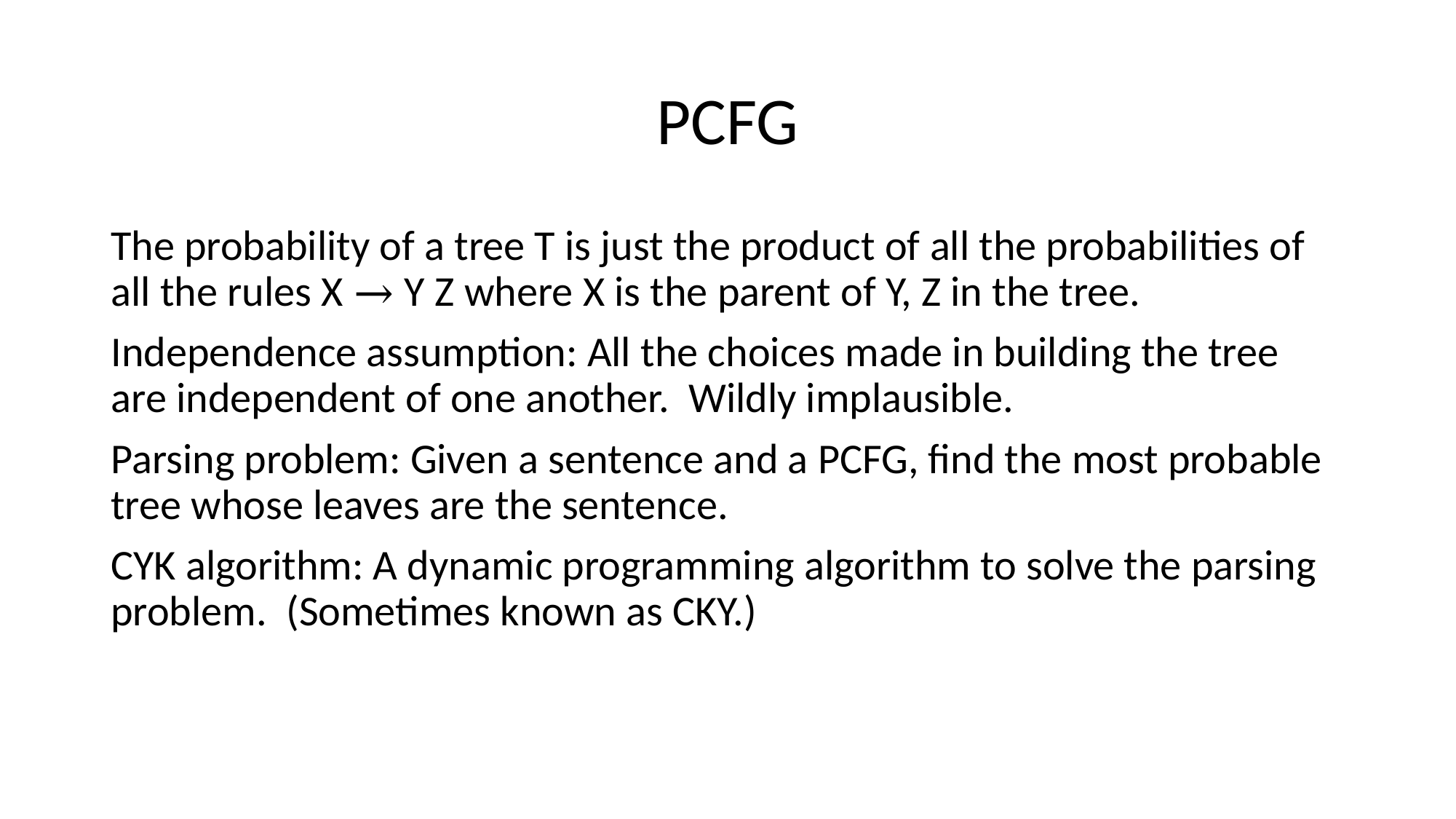

# PCFG
The probability of a tree T is just the product of all the probabilities of all the rules X → Y Z where X is the parent of Y, Z in the tree.
Independence assumption: All the choices made in building the tree are independent of one another.  Wildly implausible.
Parsing problem: Given a sentence and a PCFG, find the most probable tree whose leaves are the sentence.
CYK algorithm: A dynamic programming algorithm to solve the parsing problem.  (Sometimes known as CKY.)